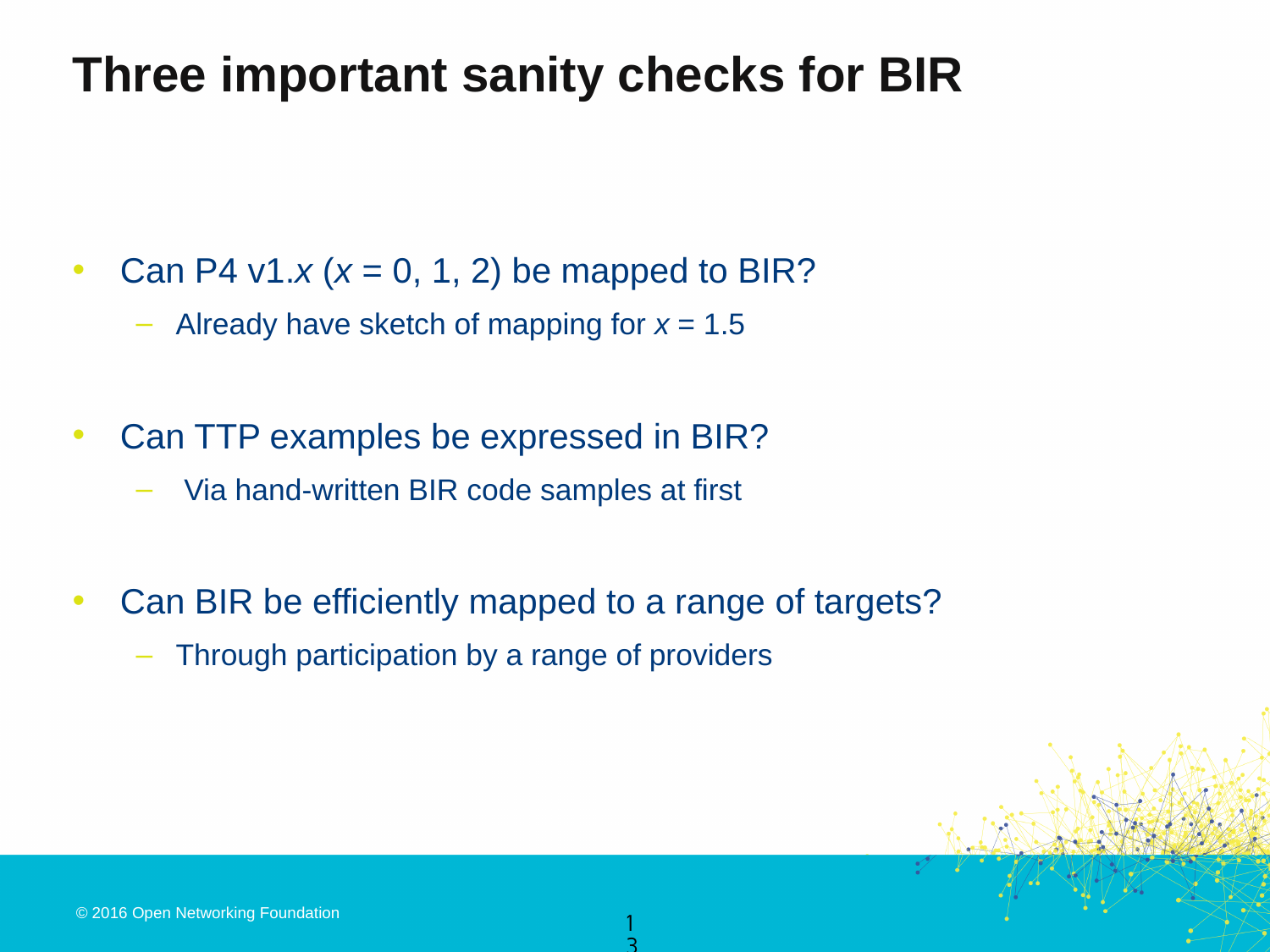

# Three important sanity checks for BIR
Can P4 v1.x (x = 0, 1, 2) be mapped to BIR?
Already have sketch of mapping for x = 1.5

Can TTP examples be expressed in BIR?
 Via hand-written BIR code samples at first

Can BIR be efficiently mapped to a range of targets?
Through participation by a range of providers

13